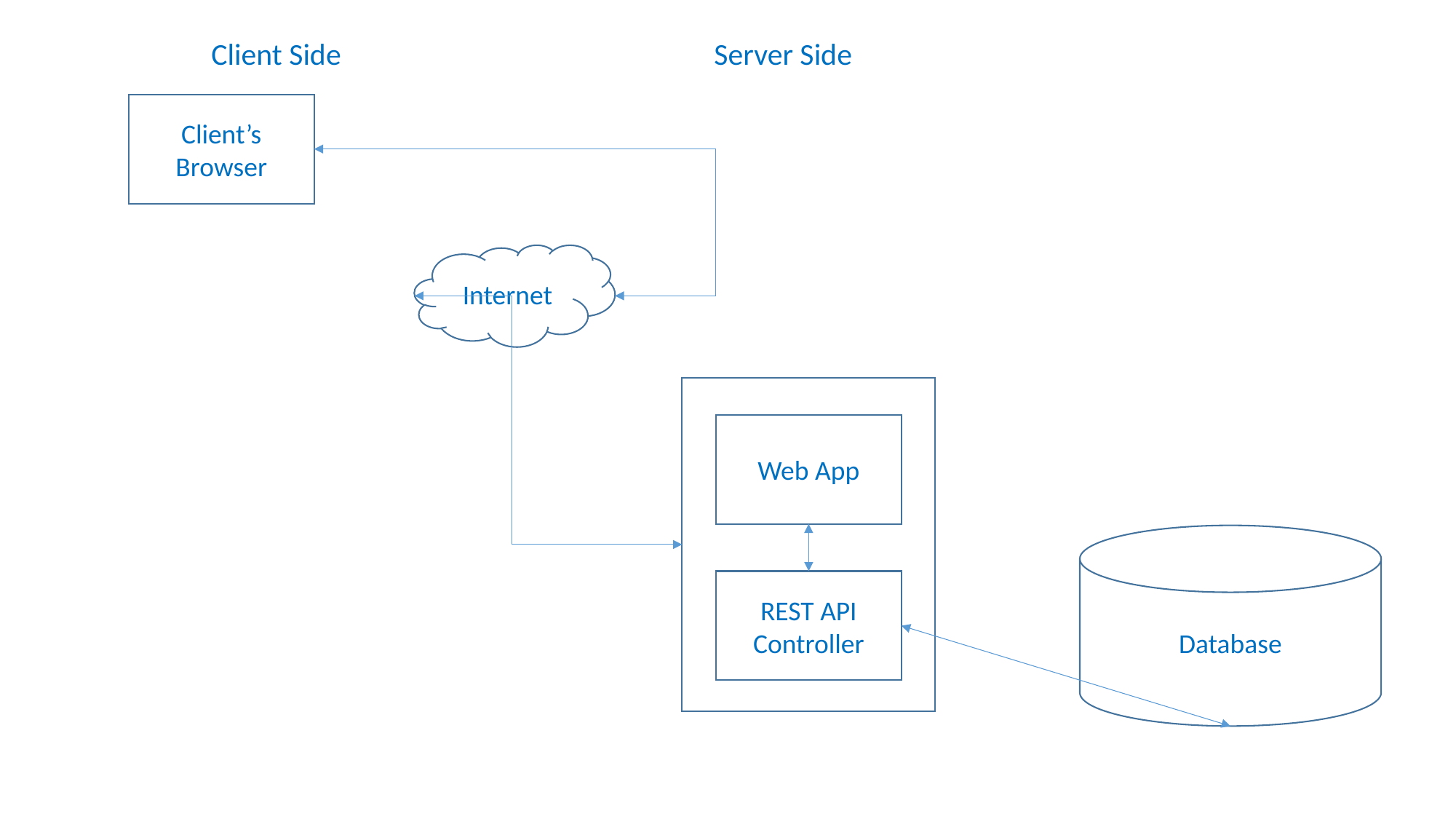

Client Side
Server Side
Client’s
Browser
Internet

Web App
REST API Controller
Database